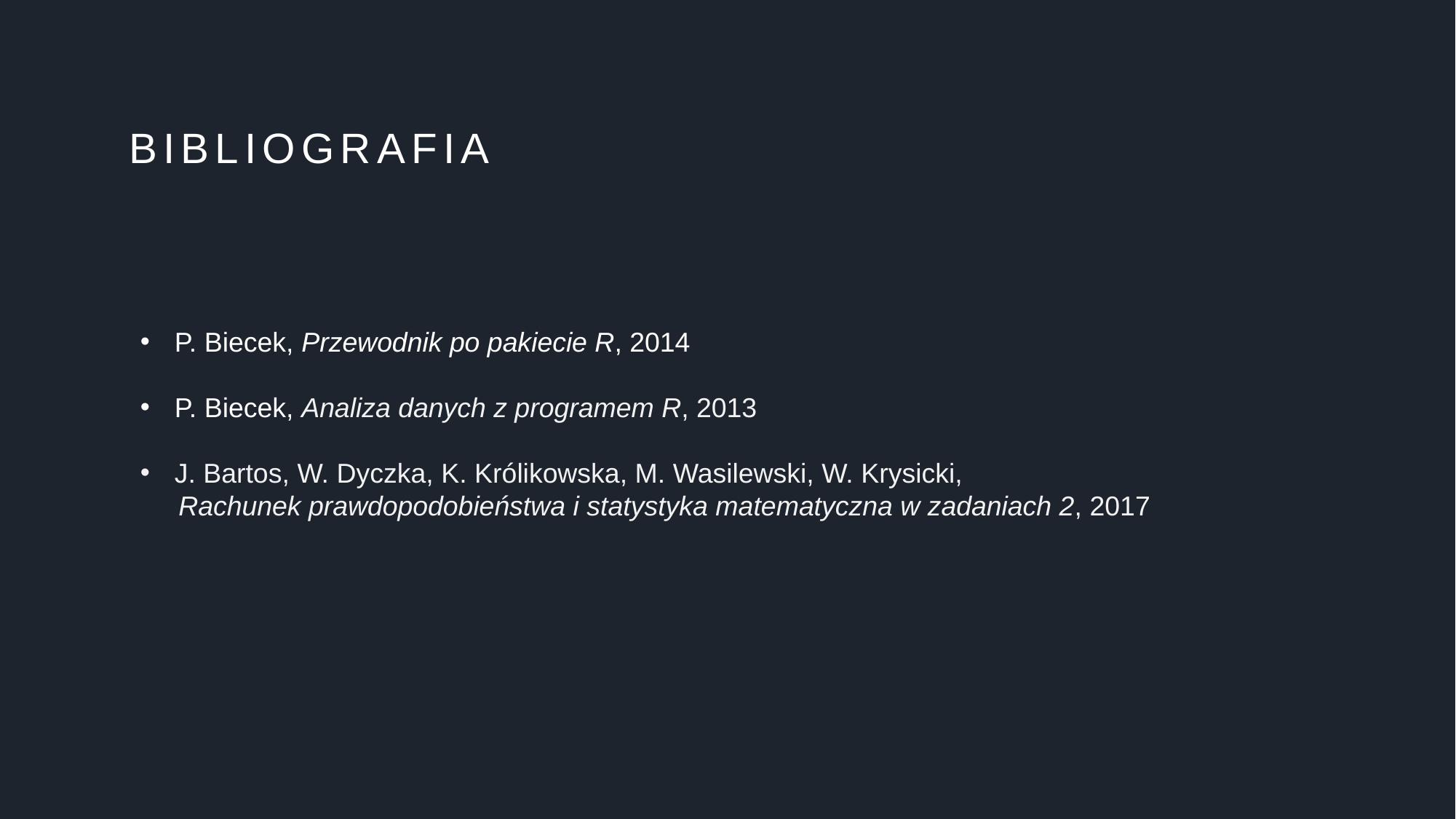

# BIBLIOGRAFIA

P. Biecek, Przewodnik po pakiecie R, 2014

P. Biecek, Analiza danych z programem R, 2013

J. Bartos, W. Dyczka, K. Królikowska, M. Wasilewski, W. Krysicki,
     Rachunek prawdopodobieństwa i statystyka matematyczna w zadaniach 2, 2017